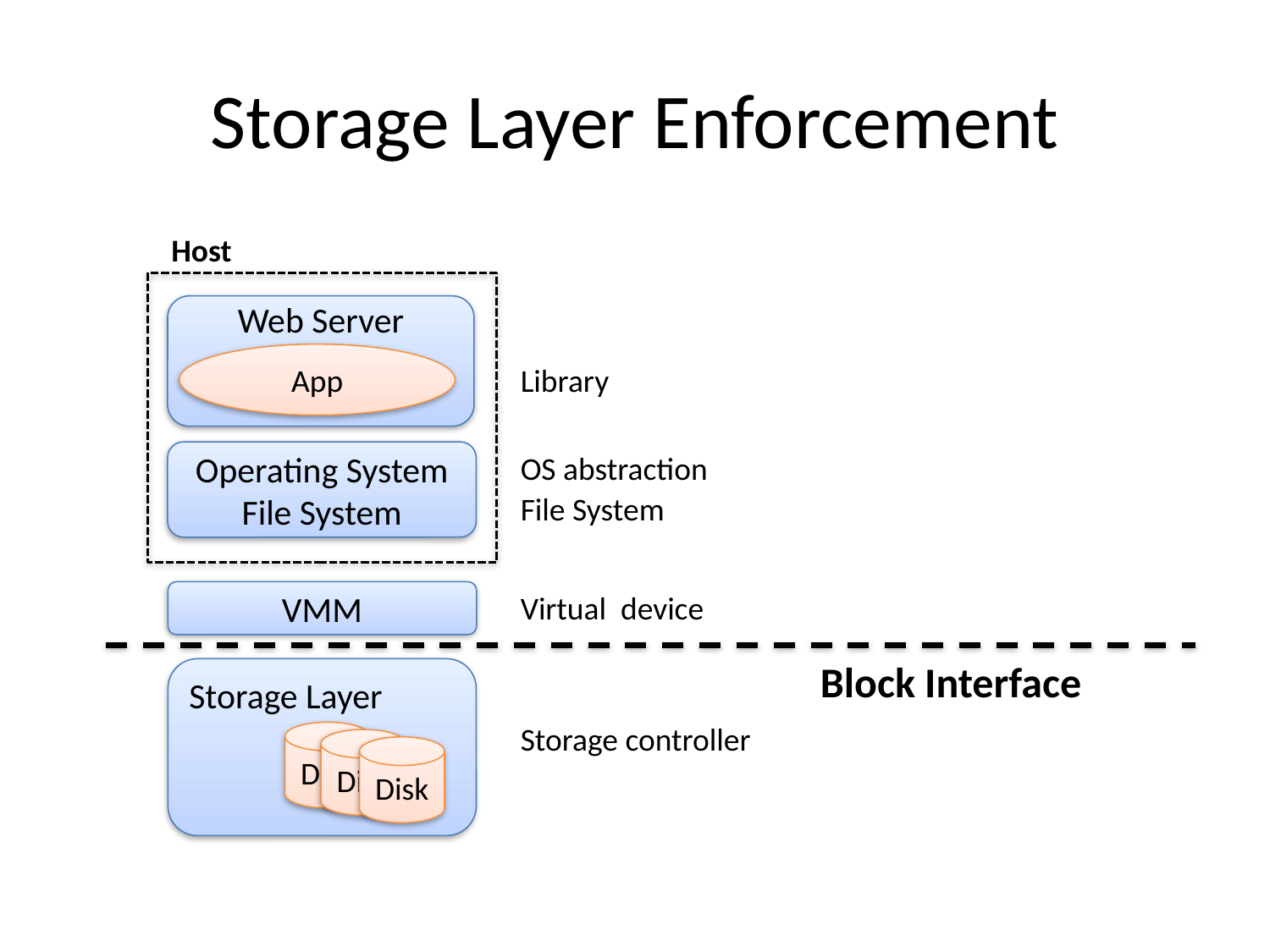

# Storage Layer Enforcement
Host

Web Server

App
Library
Operating System
File System
OS abstraction
File System
VMM
Virtual  device
Block Interface
Storage Layer
Storage controller
Disk
Disk
Disk
39